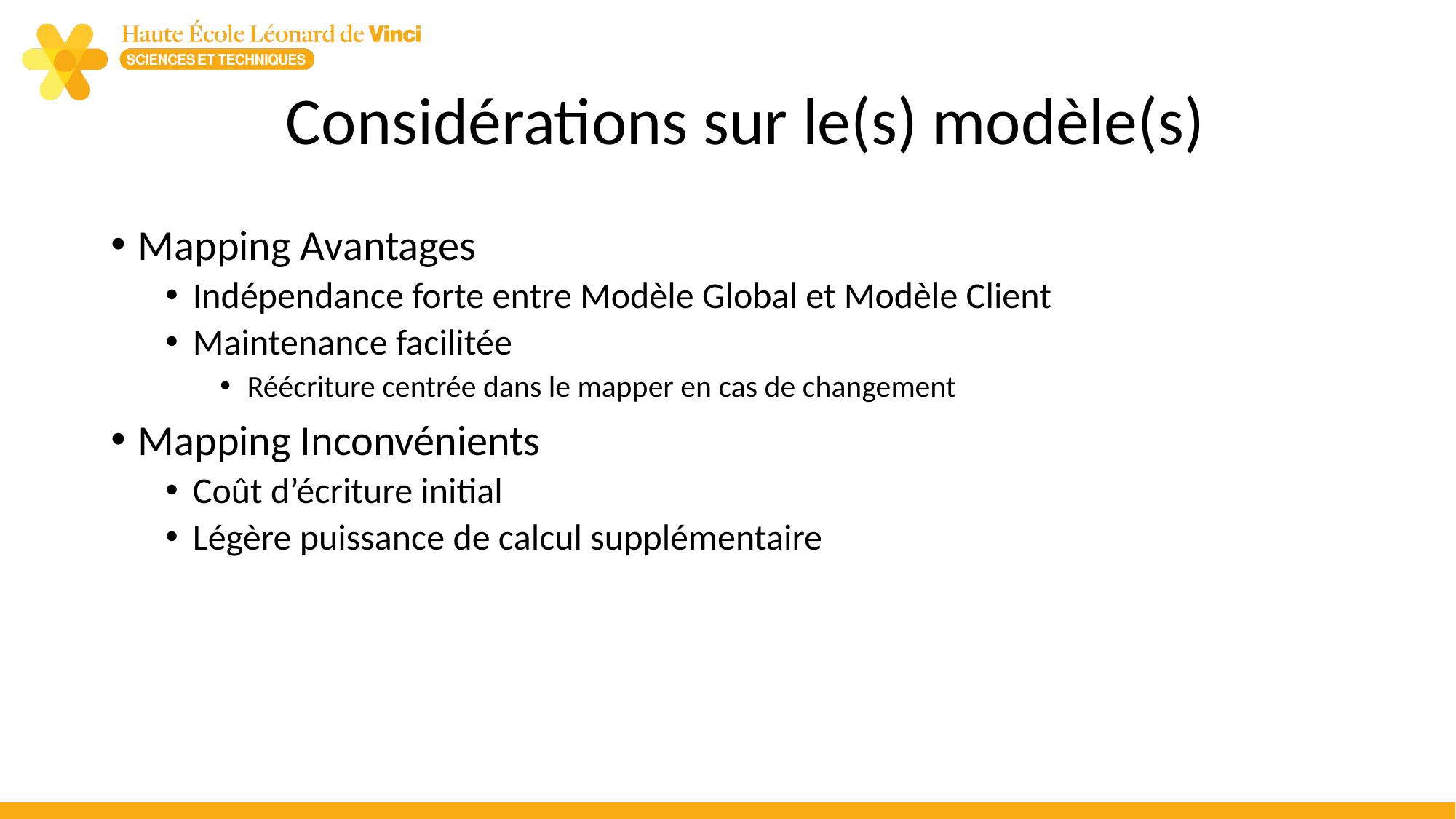

# Considérations sur le(s) modèle(s)
Mapping Avantages
Indépendance forte entre Modèle Global et Modèle Client
Maintenance facilitée
Réécriture centrée dans le mapper en cas de changement
Mapping Inconvénients
Coût d’écriture initial
Légère puissance de calcul supplémentaire